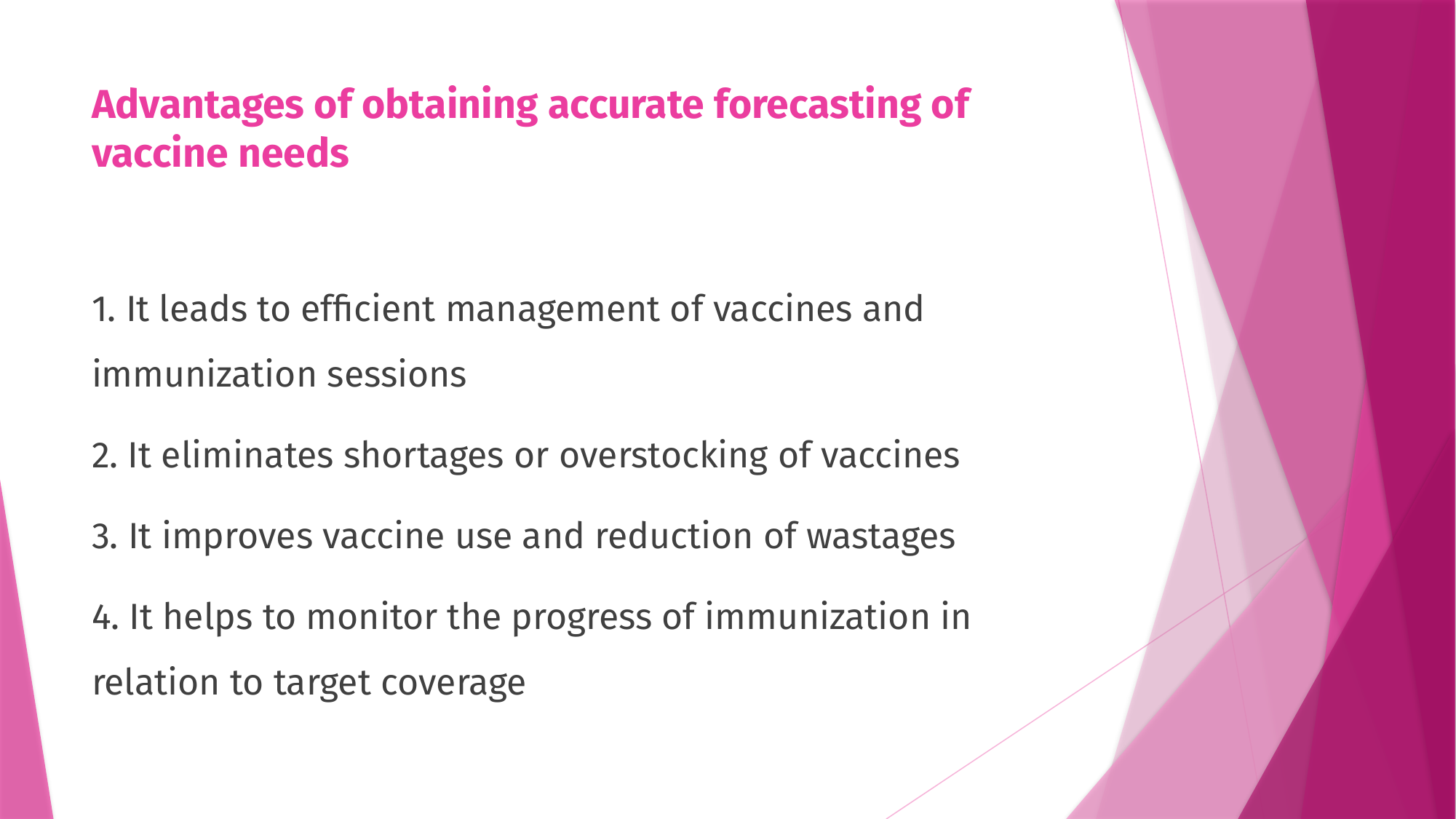

# Advantages of obtaining accurate forecasting of vaccine needs
1. It leads to efficient management of vaccines and 	immunization sessions
2. It eliminates shortages or overstocking of vaccines
3. It improves vaccine use and reduction of wastages
4. It helps to monitor the progress of immunization in relation to target coverage